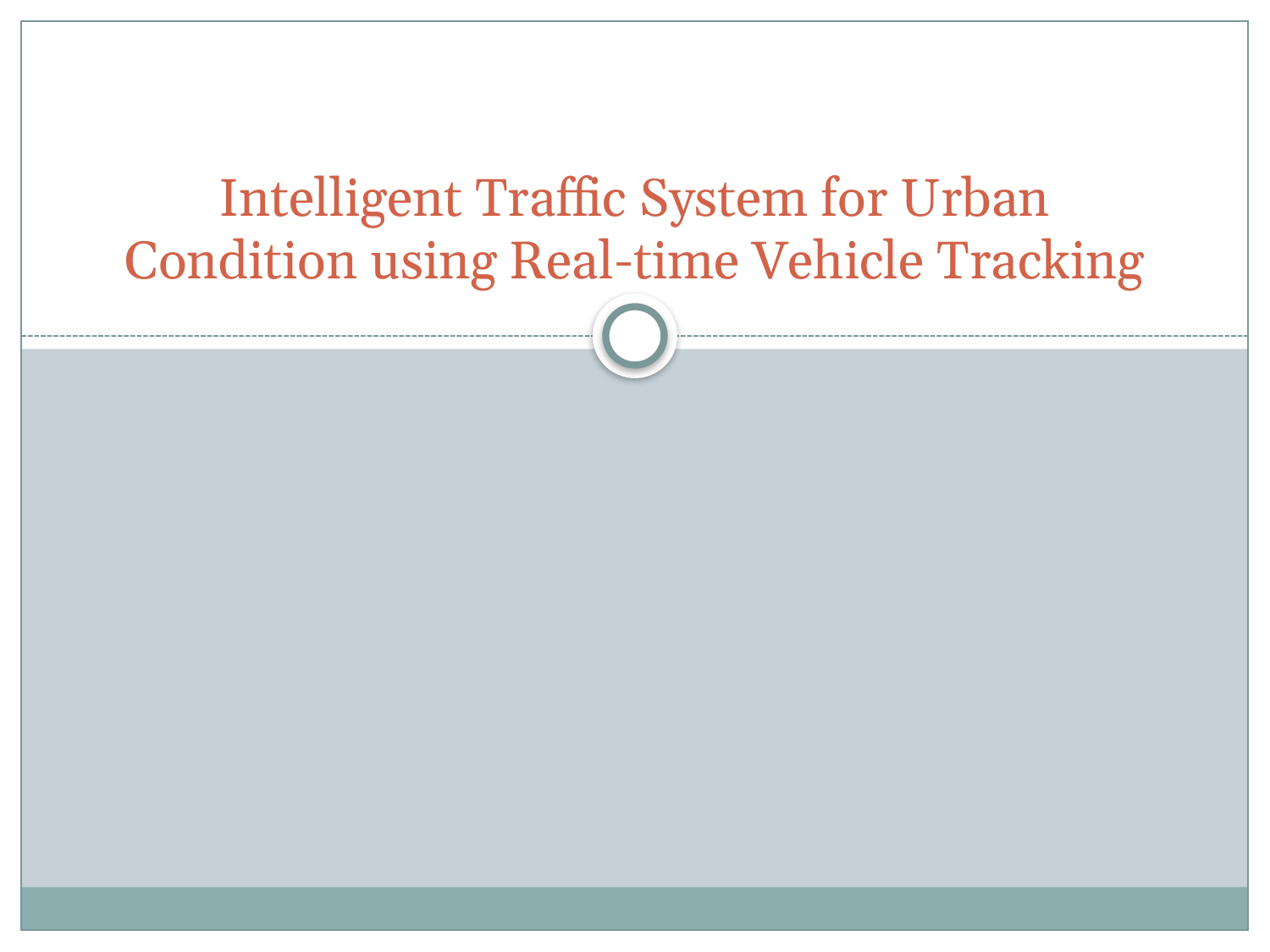

# Intelligent Traffic System for Urban Condition using Real-time Vehicle Tracking